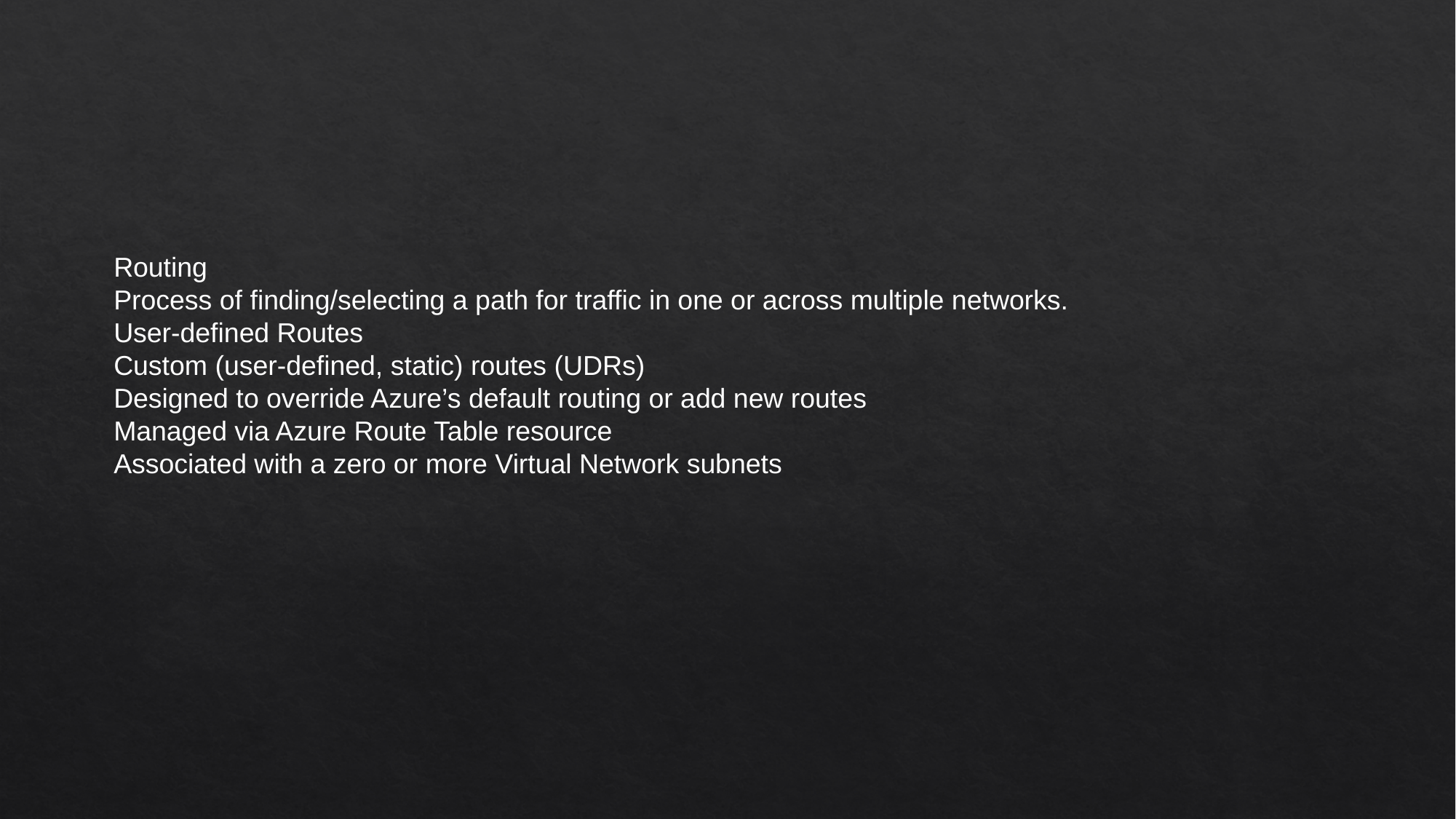

Routing
Process of finding/selecting a path for traffic in one or across multiple networks.
User-defined Routes
Custom (user-defined, static) routes (UDRs)
Designed to override Azure’s default routing or add new routes
Managed via Azure Route Table resource
Associated with a zero or more Virtual Network subnets